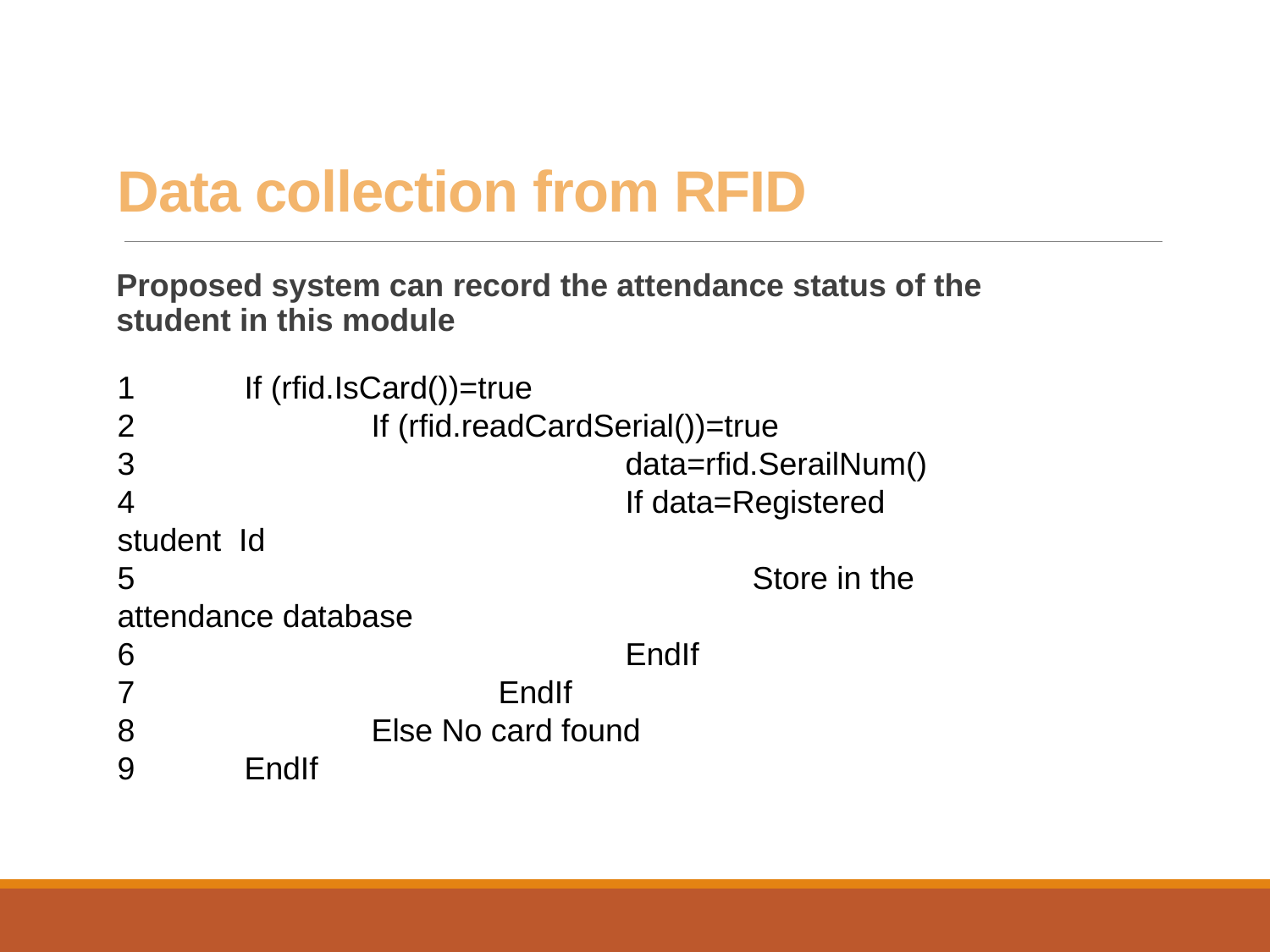

# Data collection from RFID
Proposed system can record the attendance status of the student in this module

1	If (rfid.IsCard())=true
2		If (rfid.readCardSerial())=true
3				data=rfid.SerailNum()
4				If data=Registered student  Id
5					Store in the attendance database
6				EndIf
7			EndIf
8		Else No card found
9	EndIf